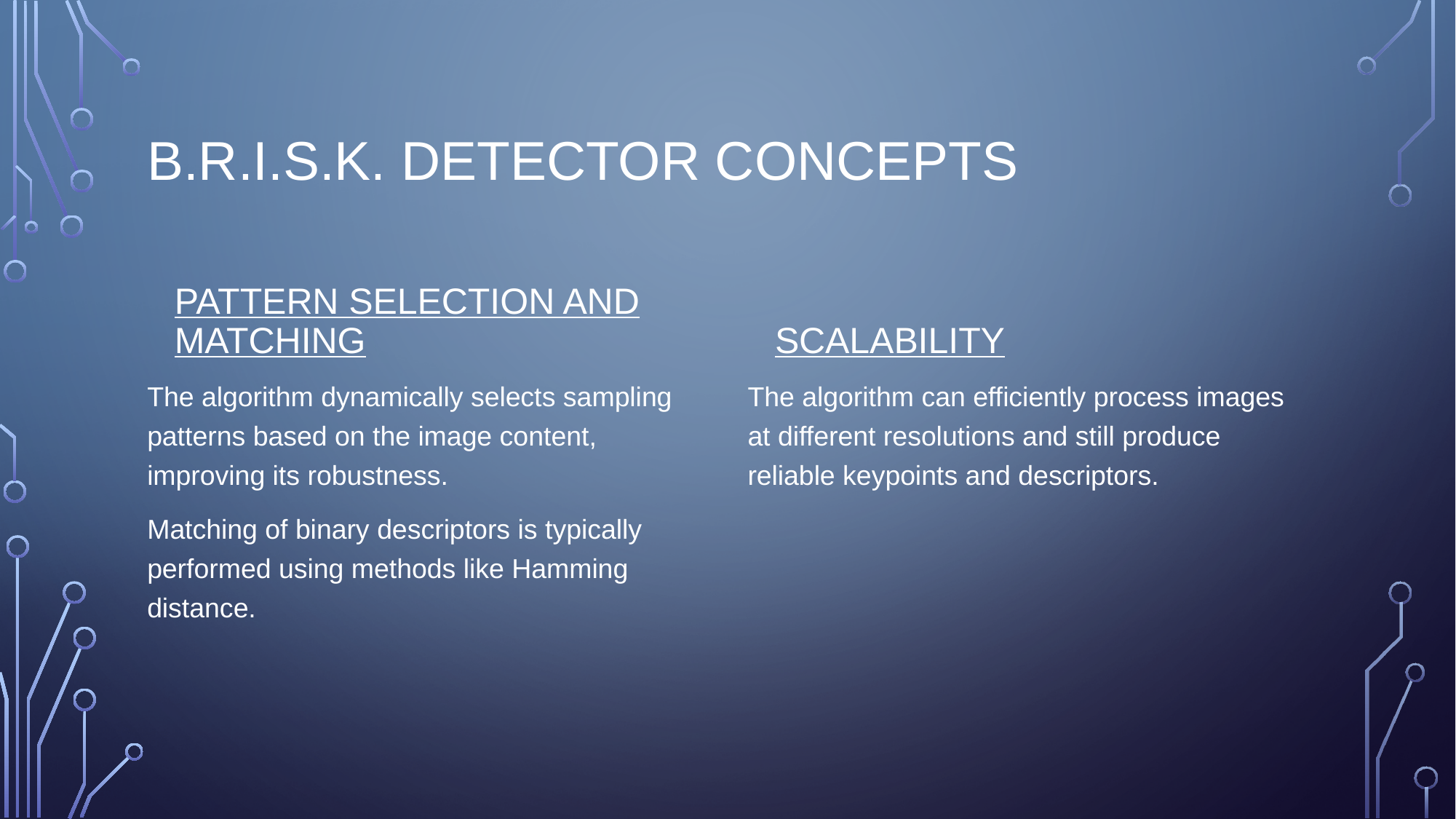

# B.R.I.S.K. Detector Concepts
Scalability
Pattern Selection and Matching
The algorithm dynamically selects sampling patterns based on the image content, improving its robustness.
Matching of binary descriptors is typically performed using methods like Hamming distance.

The algorithm can efficiently process images at different resolutions and still produce reliable keypoints and descriptors.